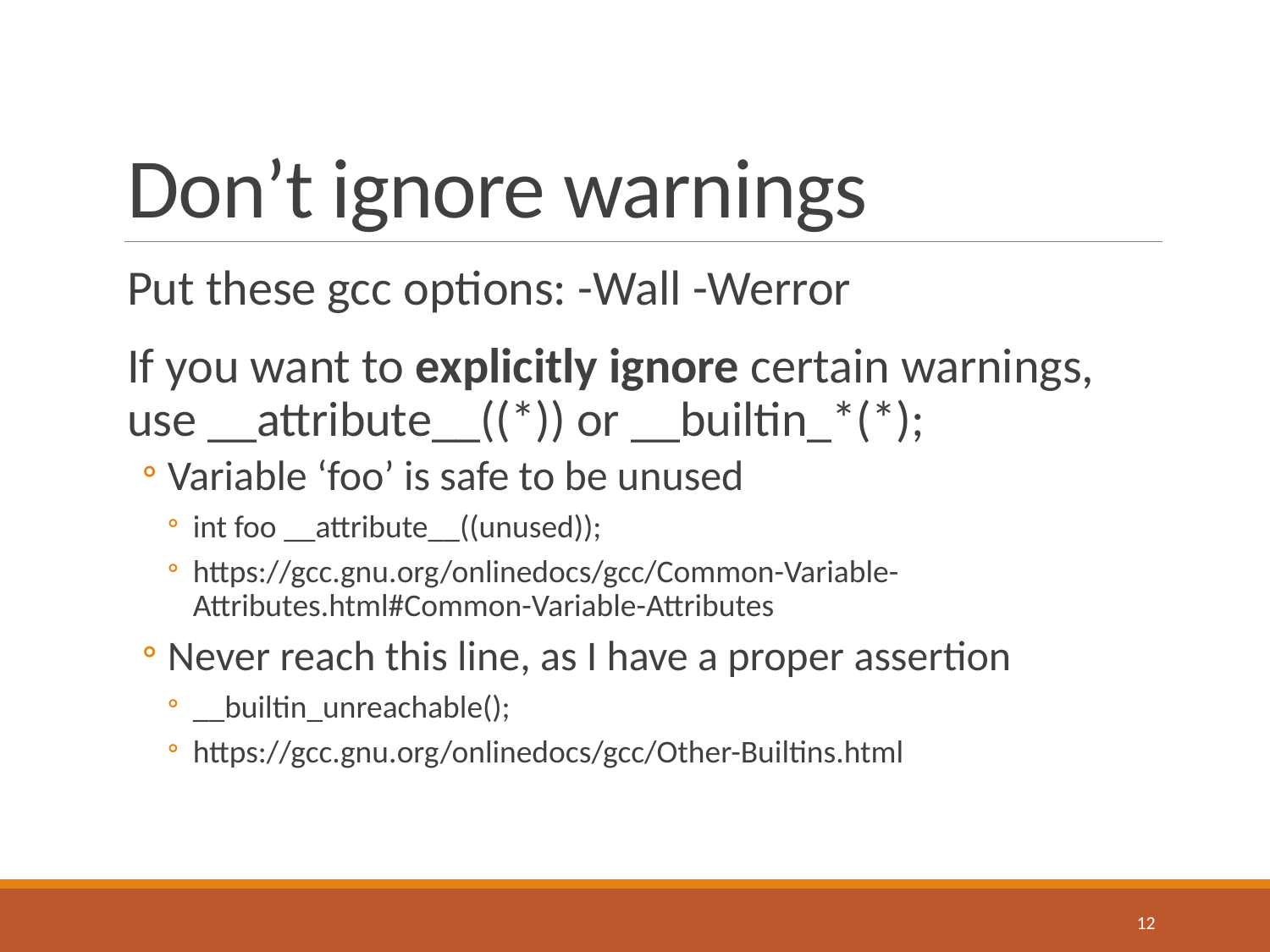

# Don’t ignore warnings
Put these gcc options: -Wall -Werror
If you want to explicitly ignore certain warnings, use __attribute__((*)) or __builtin_*(*);
Variable ‘foo’ is safe to be unused
int foo __attribute__((unused));
https://gcc.gnu.org/onlinedocs/gcc/Common-Variable-Attributes.html#Common-Variable-Attributes
Never reach this line, as I have a proper assertion
__builtin_unreachable();
https://gcc.gnu.org/onlinedocs/gcc/Other-Builtins.html
12